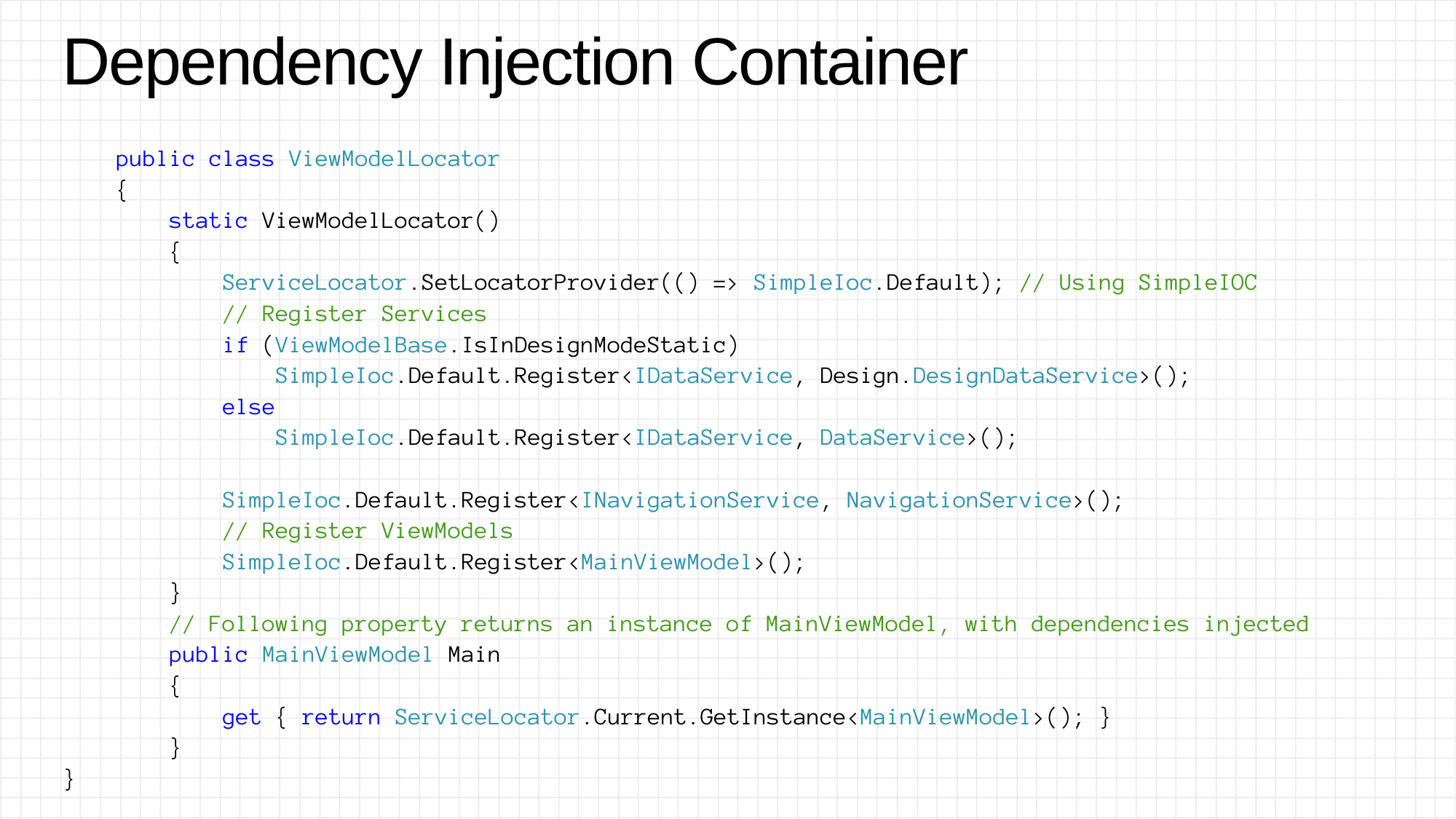

# Dependency Injection Container
    public class ViewModelLocator
    {
        static ViewModelLocator()
        {
            ServiceLocator.SetLocatorProvider(() => SimpleIoc.Default); // Using SimpleIOC
            // Register Services
            if (ViewModelBase.IsInDesignModeStatic)
                SimpleIoc.Default.Register<IDataService, Design.DesignDataService>();
            else
                SimpleIoc.Default.Register<IDataService, DataService>();

            SimpleIoc.Default.Register<INavigationService, NavigationService>();
            // Register ViewModels
            SimpleIoc.Default.Register<MainViewModel>();
        }
        // Following property returns an instance of MainViewModel, with dependencies injected
        public MainViewModel Main
        {
            get { return ServiceLocator.Current.GetInstance<MainViewModel>(); }
        }
}